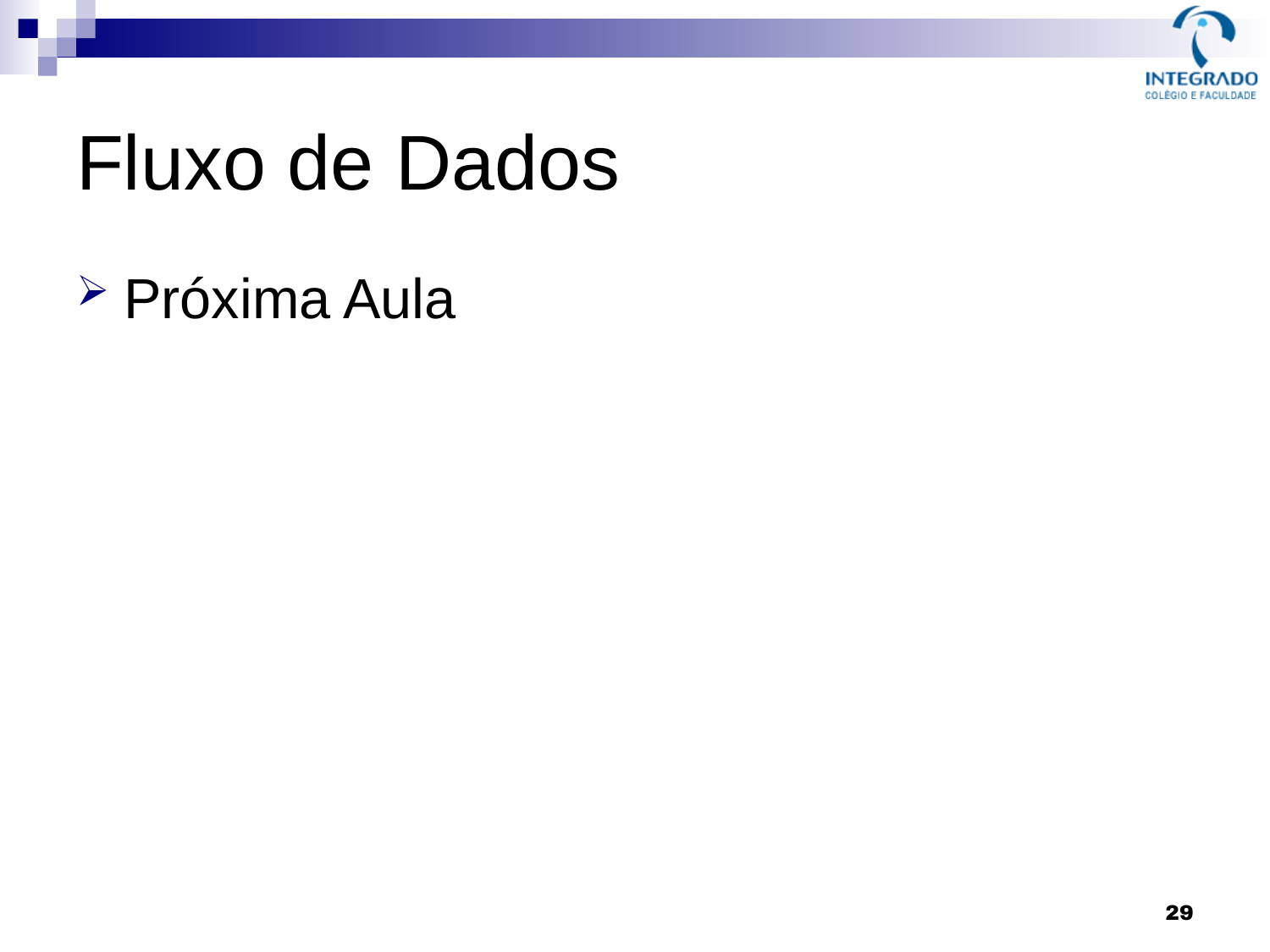

# Fluxo de Dados
Próxima Aula
29